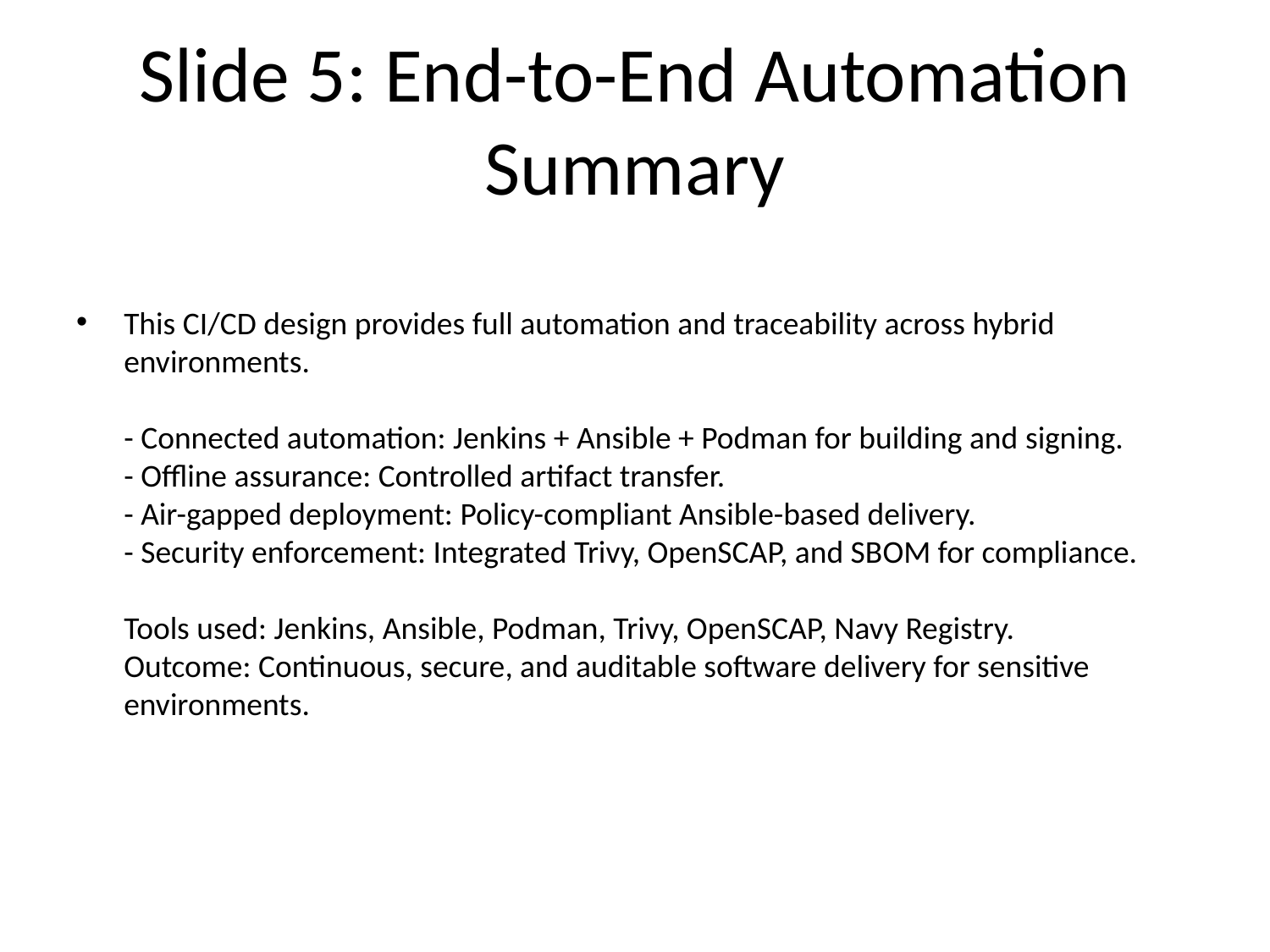

# Slide 5: End-to-End Automation Summary

This CI/CD design provides full automation and traceability across hybrid environments.
- Connected automation: Jenkins + Ansible + Podman for building and signing.
- Offline assurance: Controlled artifact transfer.
- Air-gapped deployment: Policy-compliant Ansible-based delivery.
- Security enforcement: Integrated Trivy, OpenSCAP, and SBOM for compliance.
Tools used: Jenkins, Ansible, Podman, Trivy, OpenSCAP, Navy Registry.
Outcome: Continuous, secure, and auditable software delivery for sensitive environments.